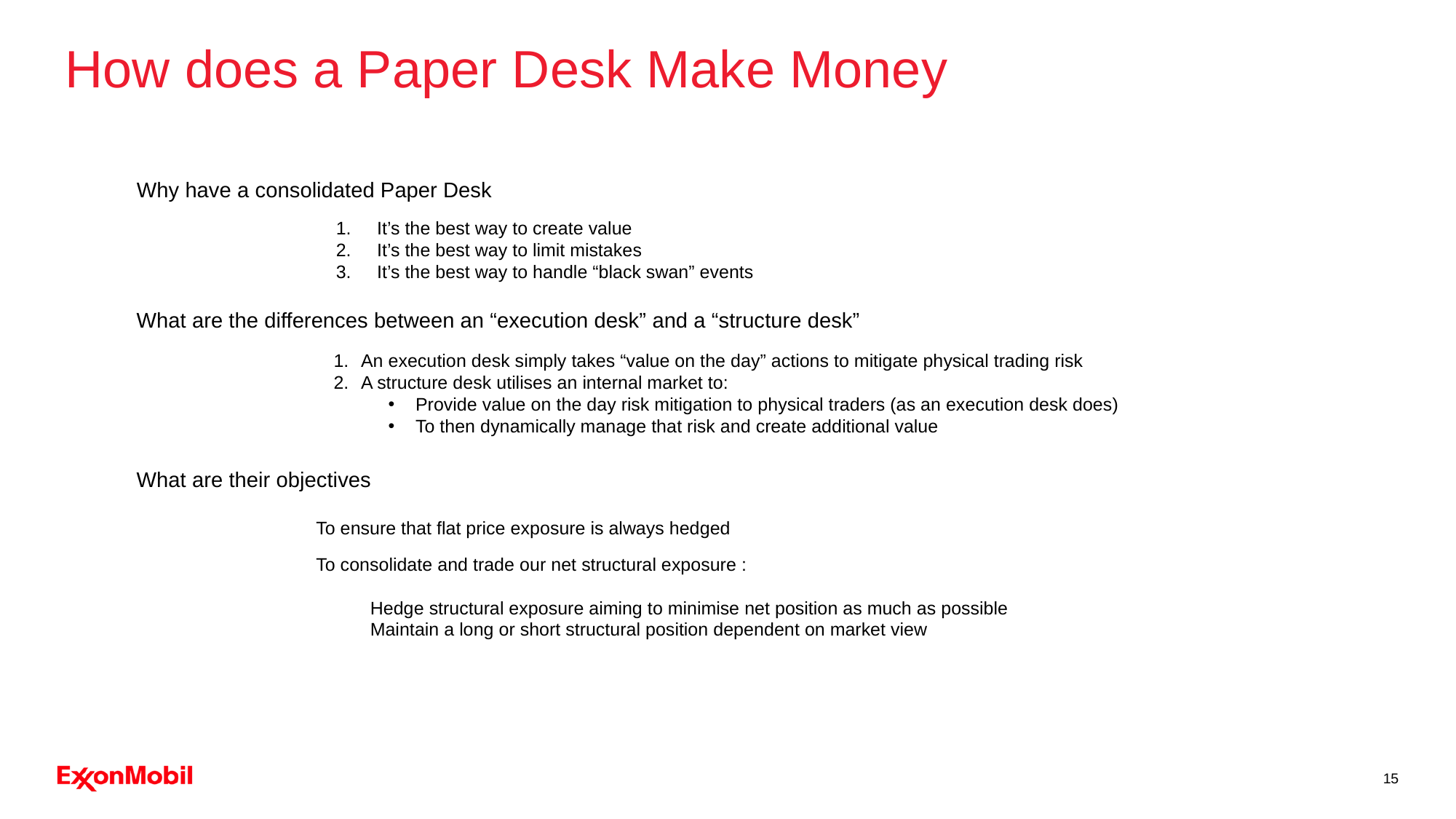

# How does a Paper Desk Make Money
Why have a consolidated Paper Desk
It’s the best way to create value
It’s the best way to limit mistakes
It’s the best way to handle “black swan” events
What are the differences between an “execution desk” and a “structure desk”
An execution desk simply takes “value on the day” actions to mitigate physical trading risk
A structure desk utilises an internal market to:
Provide value on the day risk mitigation to physical traders (as an execution desk does)
To then dynamically manage that risk and create additional value
What are their objectives
To ensure that flat price exposure is always hedged

To consolidate and trade our net structural exposure :

Hedge structural exposure aiming to minimise net position as much as possible
Maintain a long or short structural position dependent on market view

15